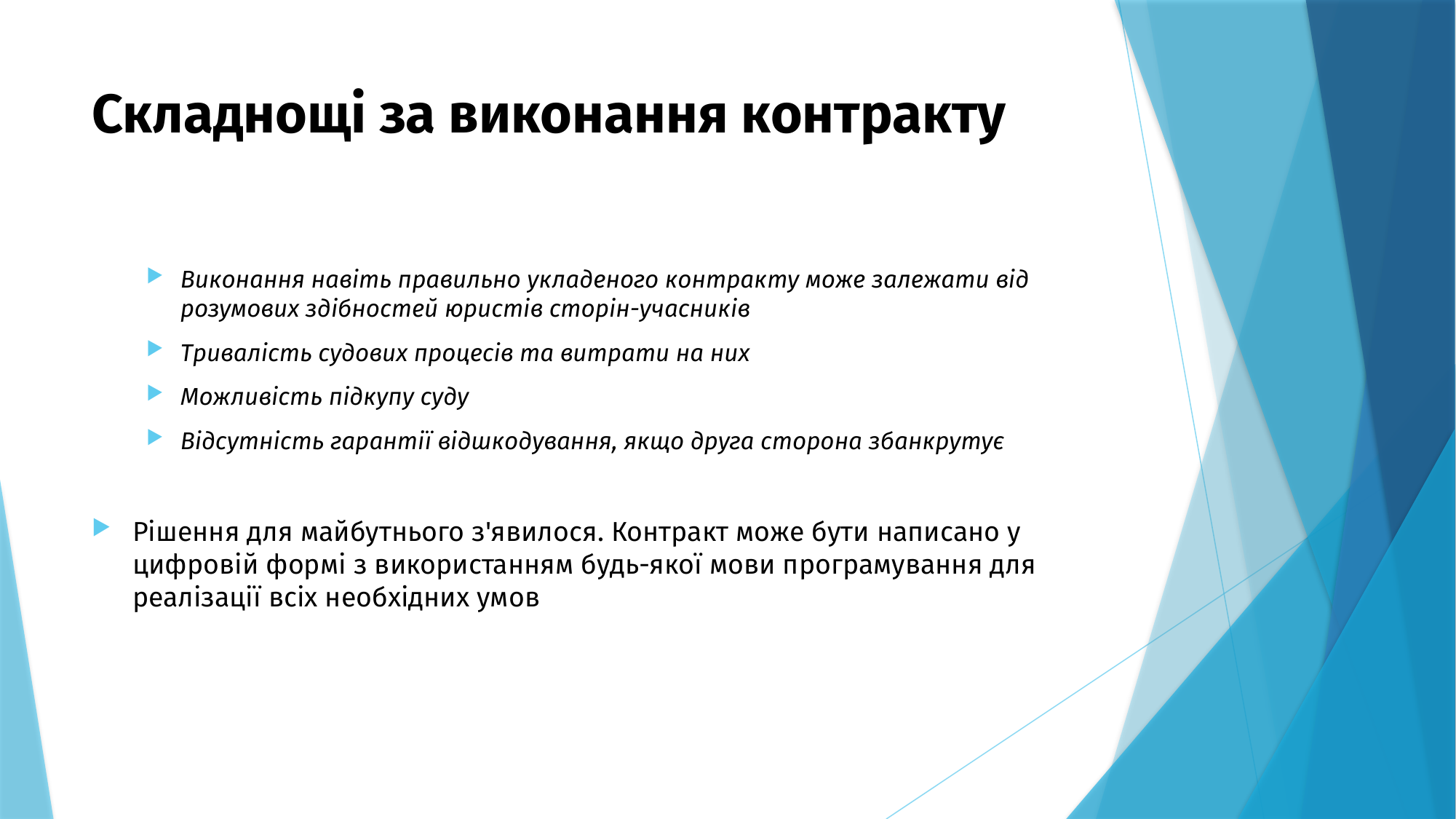

# Складнощі за виконання контракту
Виконання навіть правильно укладеного контракту може залежати від розумових здібностей юристів сторін-учасників
Тривалість судових процесів та витрати на них
Можливість підкупу суду
Відсутність гарантії відшкодування, якщо друга сторона збанкрутує

Рішення для майбутнього з'явилося. Контракт може бути написано у цифровій формі з використанням будь-якої мови програмування для реалізації всіх необхідних умов